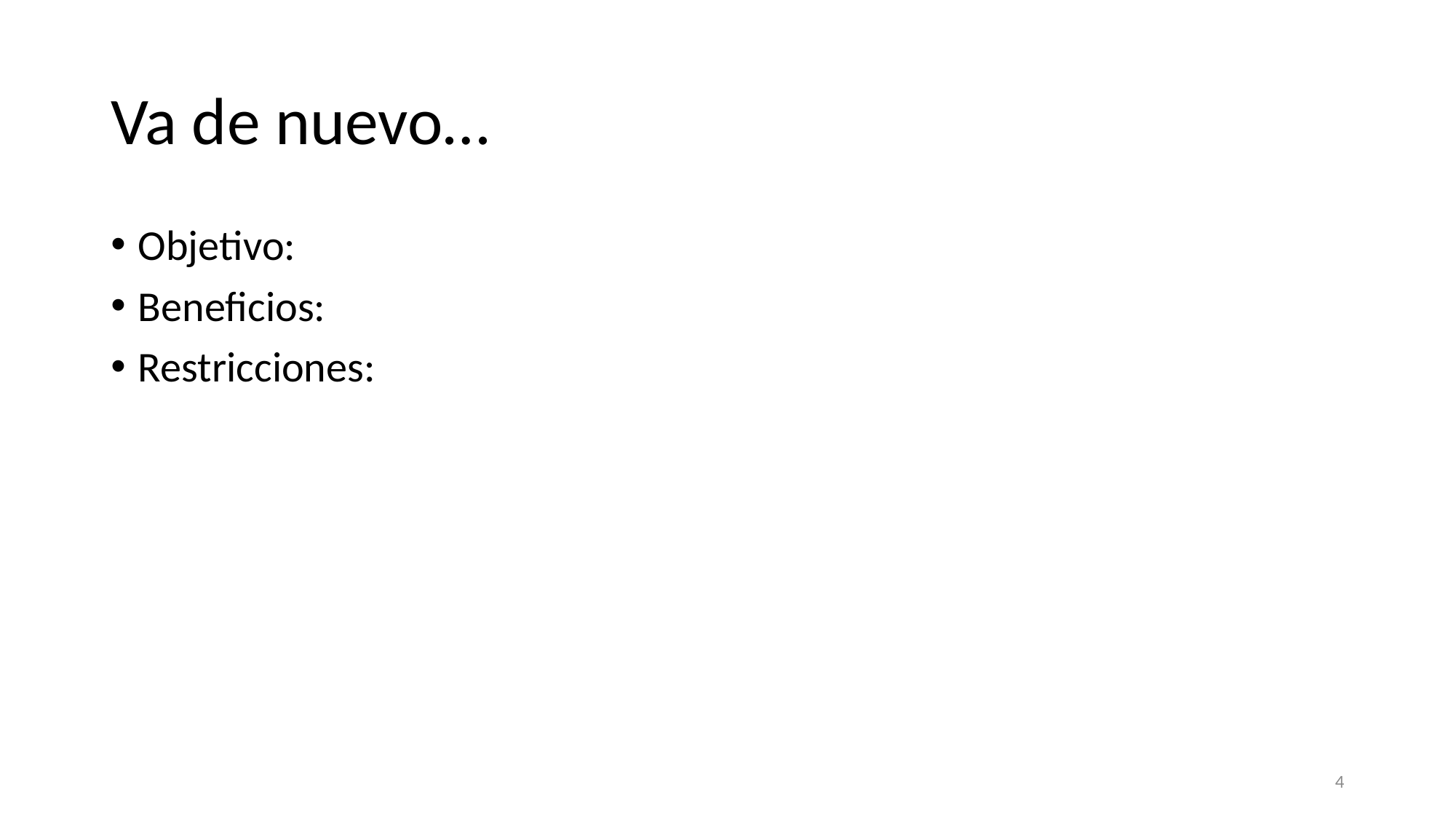

# Va de nuevo…
Objetivo:
Beneficios:
Restricciones:
4